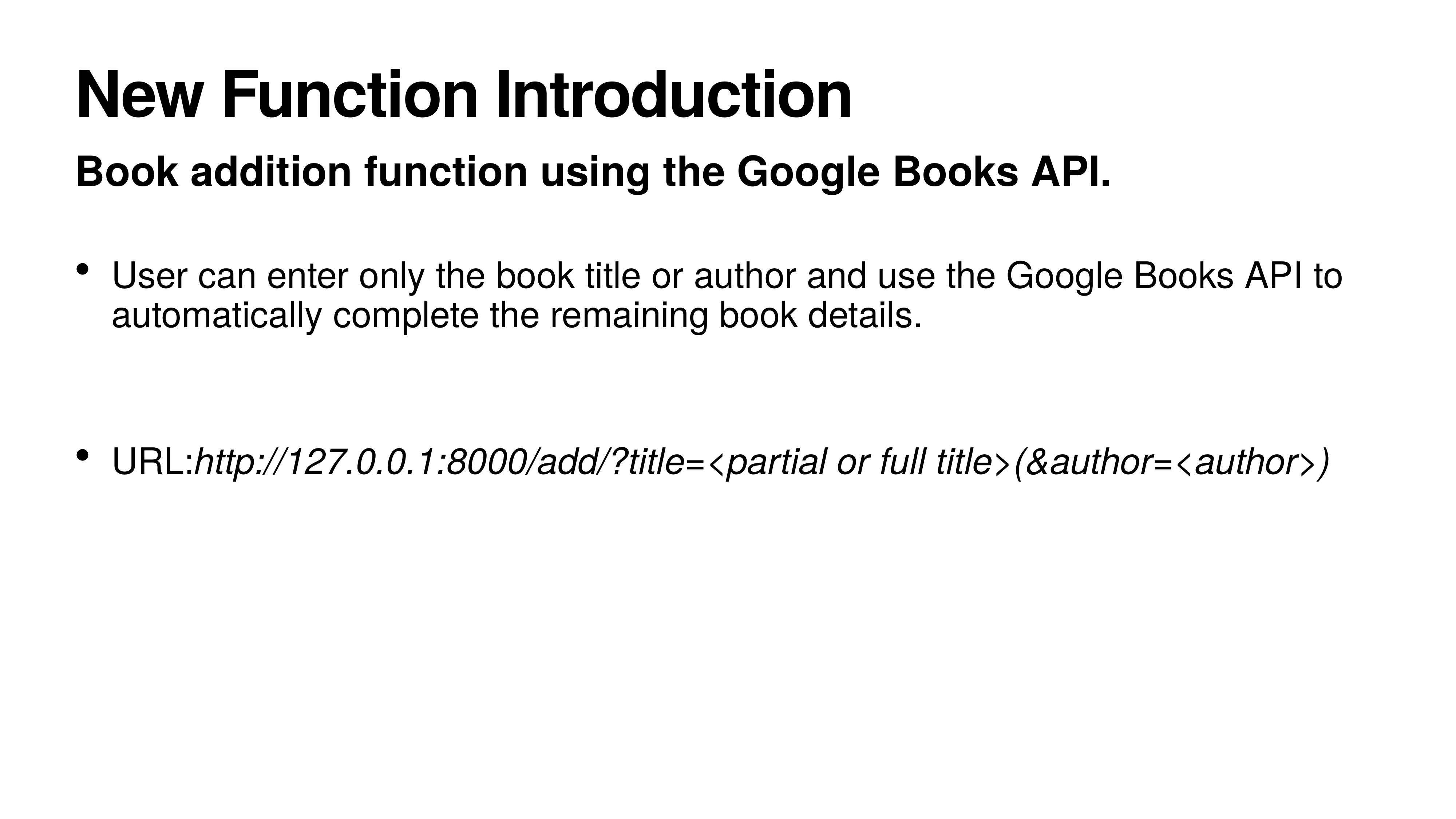

# New Function Introduction
Book addition function using the Google Books API.
User can enter only the book title or author and use the Google Books API to automatically complete the remaining book details.

URL:http://127.0.0.1:8000/add/?title=<partial or full title>(&author=<author>)